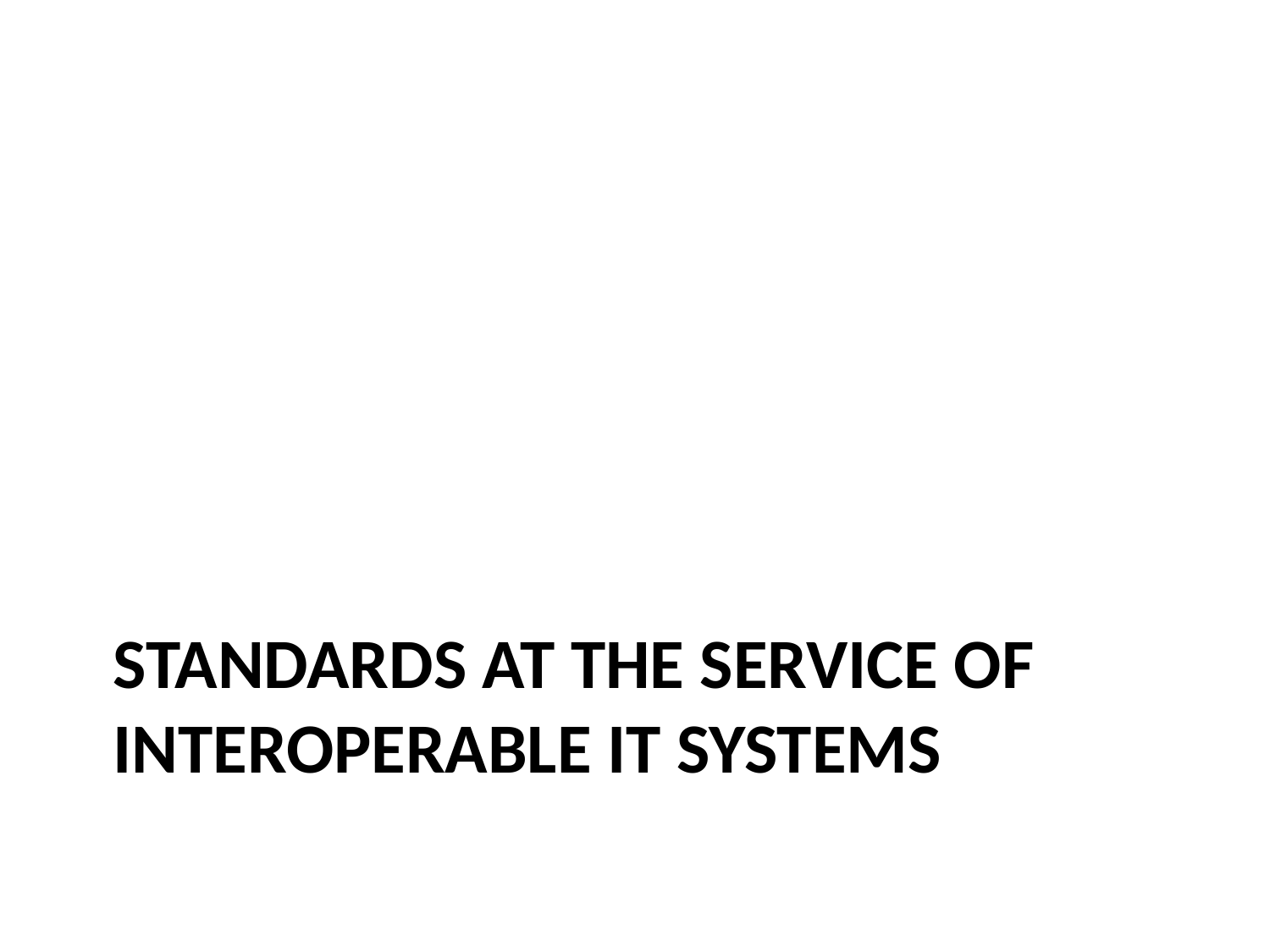

# Standards at the service of interoperable IT systems